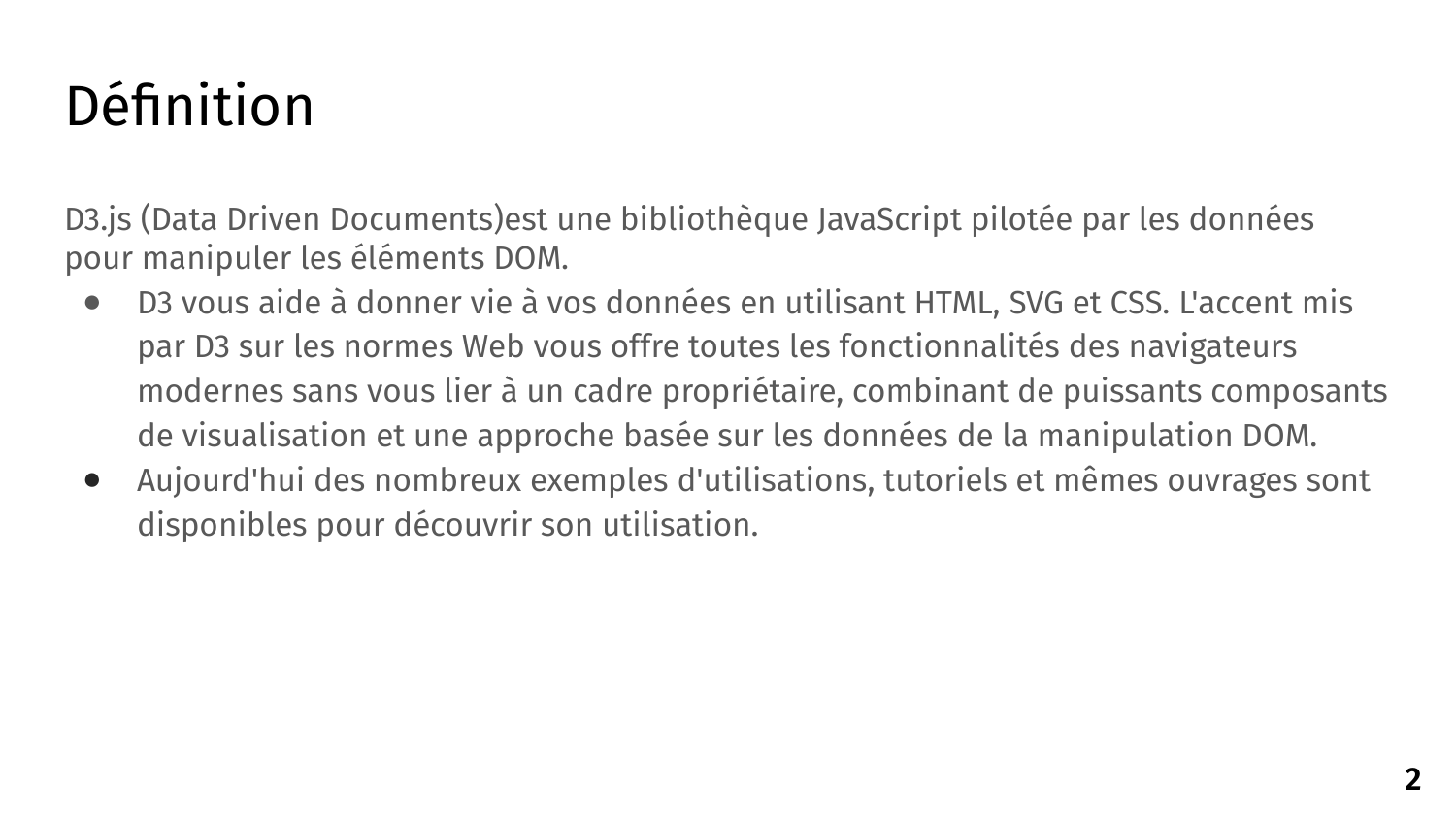

# Définition
D3.js (Data Driven Documents)est une bibliothèque JavaScript pilotée par les données pour manipuler les éléments DOM.
D3 vous aide à donner vie à vos données en utilisant HTML, SVG et CSS. L'accent mis par D3 sur les normes Web vous offre toutes les fonctionnalités des navigateurs modernes sans vous lier à un cadre propriétaire, combinant de puissants composants de visualisation et une approche basée sur les données de la manipulation DOM.
Aujourd'hui des nombreux exemples d'utilisations, tutoriels et mêmes ouvrages sont disponibles pour découvrir son utilisation.

2